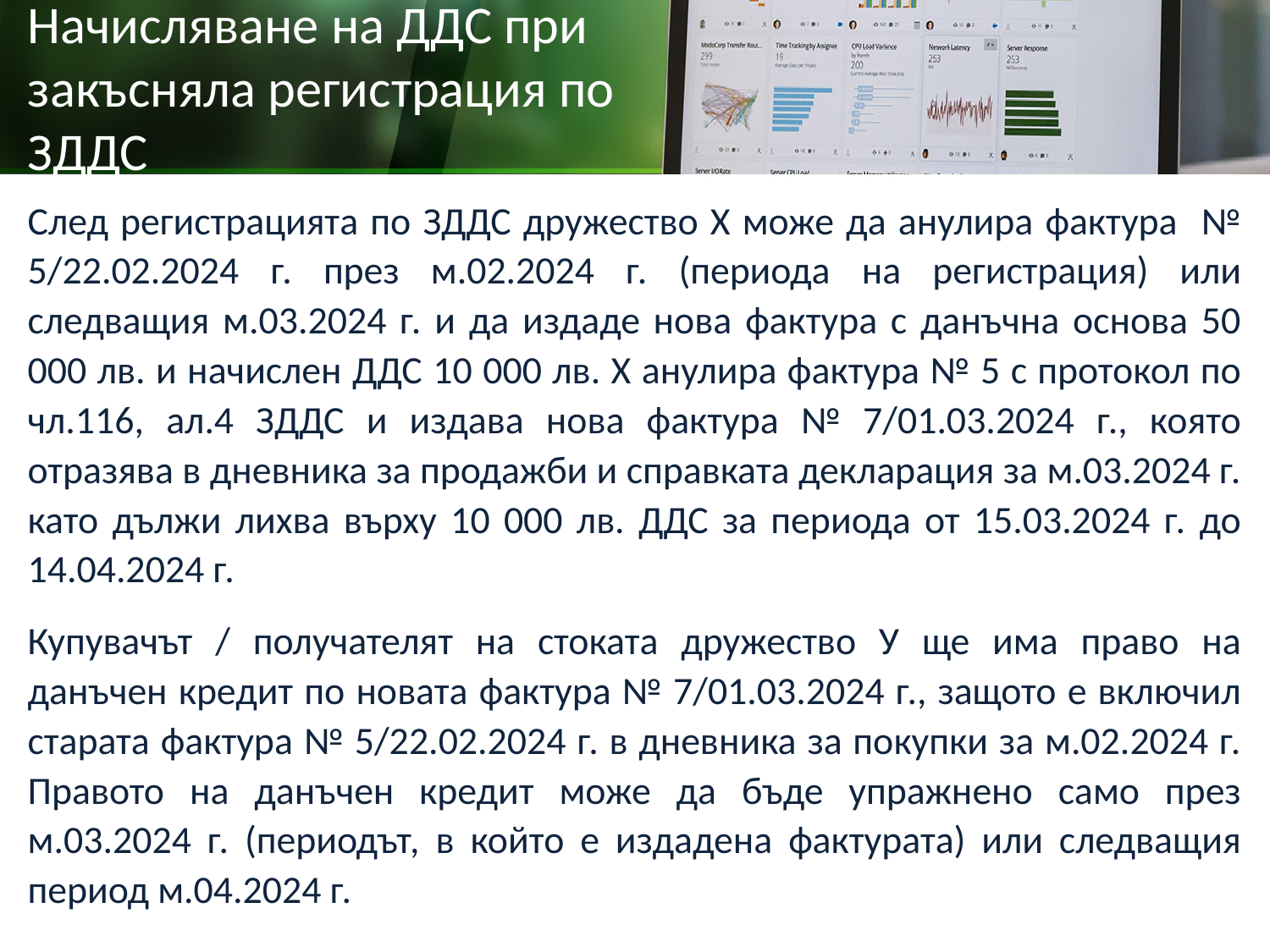

# Начисляване на ДДС при закъсняла регистрация по ЗДДС
След регистрацията по ЗДДС дружество Х може да анулира фактура  № 5/22.02.2024 г. през м.02.2024 г. (периода на регистрация) или следващия м.03.2024 г. и да издаде нова фактура с данъчна основа 50 000 лв. и начислен ДДС 10 000 лв. Х анулира фактура № 5 с протокол по чл.116, ал.4 ЗДДС и издава нова фактура № 7/01.03.2024 г., която отразява в дневника за продажби и справката декларация за м.03.2024 г. като дължи лихва върху 10 000 лв. ДДС за периода от 15.03.2024 г. до 14.04.2024 г.
Купувачът / получателят на стоката дружество У ще има право на данъчен кредит по новата фактура № 7/01.03.2024 г., защото е включил старата фактура № 5/22.02.2024 г. в дневника за покупки за м.02.2024 г. Правото на данъчен кредит може да бъде упражнено само през м.03.2024 г. (периодът, в който е издадена фактурата) или следващия период м.04.2024 г.